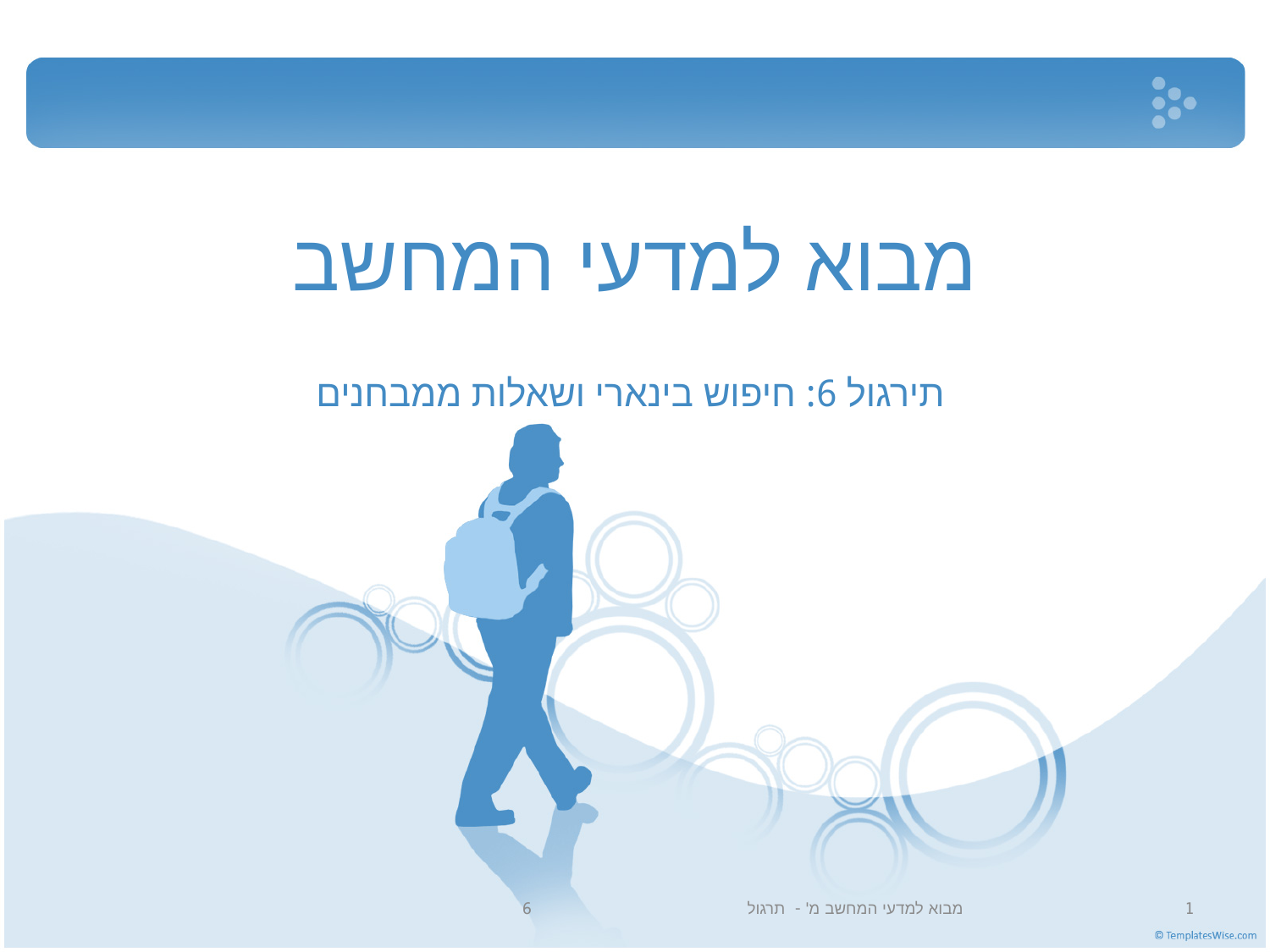

תירגול 6: חיפוש בינארי ושאלות ממבחנים
מבוא למדעי המחשב מ' - תרגול 6
1